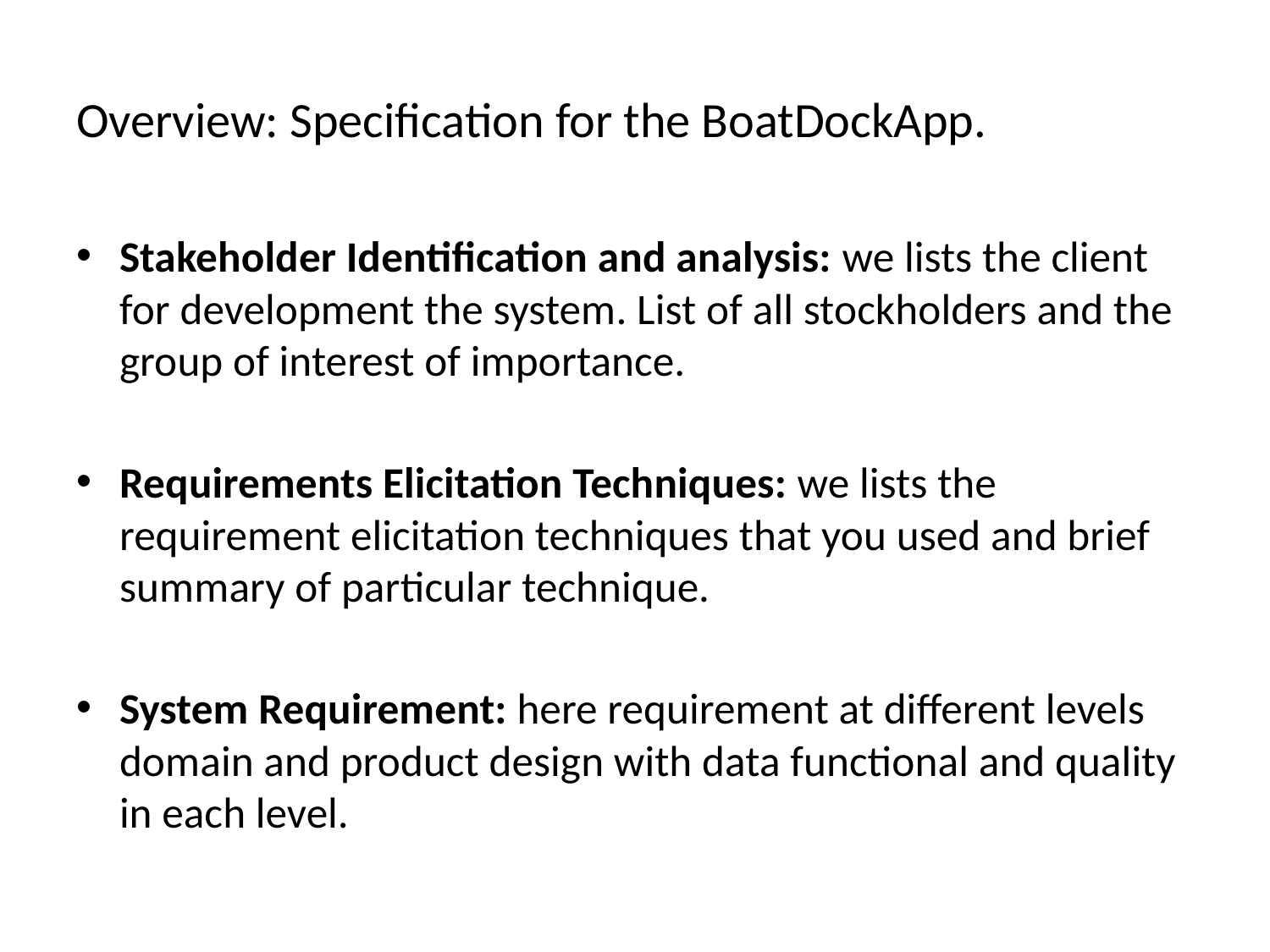

# Overview: Specification for the BoatDockApp.
Stakeholder Identification and analysis: we lists the client for development the system. List of all stockholders and the group of interest of importance.

Requirements Elicitation Techniques: we lists the requirement elicitation techniques that you used and brief summary of particular technique.

System Requirement: here requirement at different levels domain and product design with data functional and quality in each level.